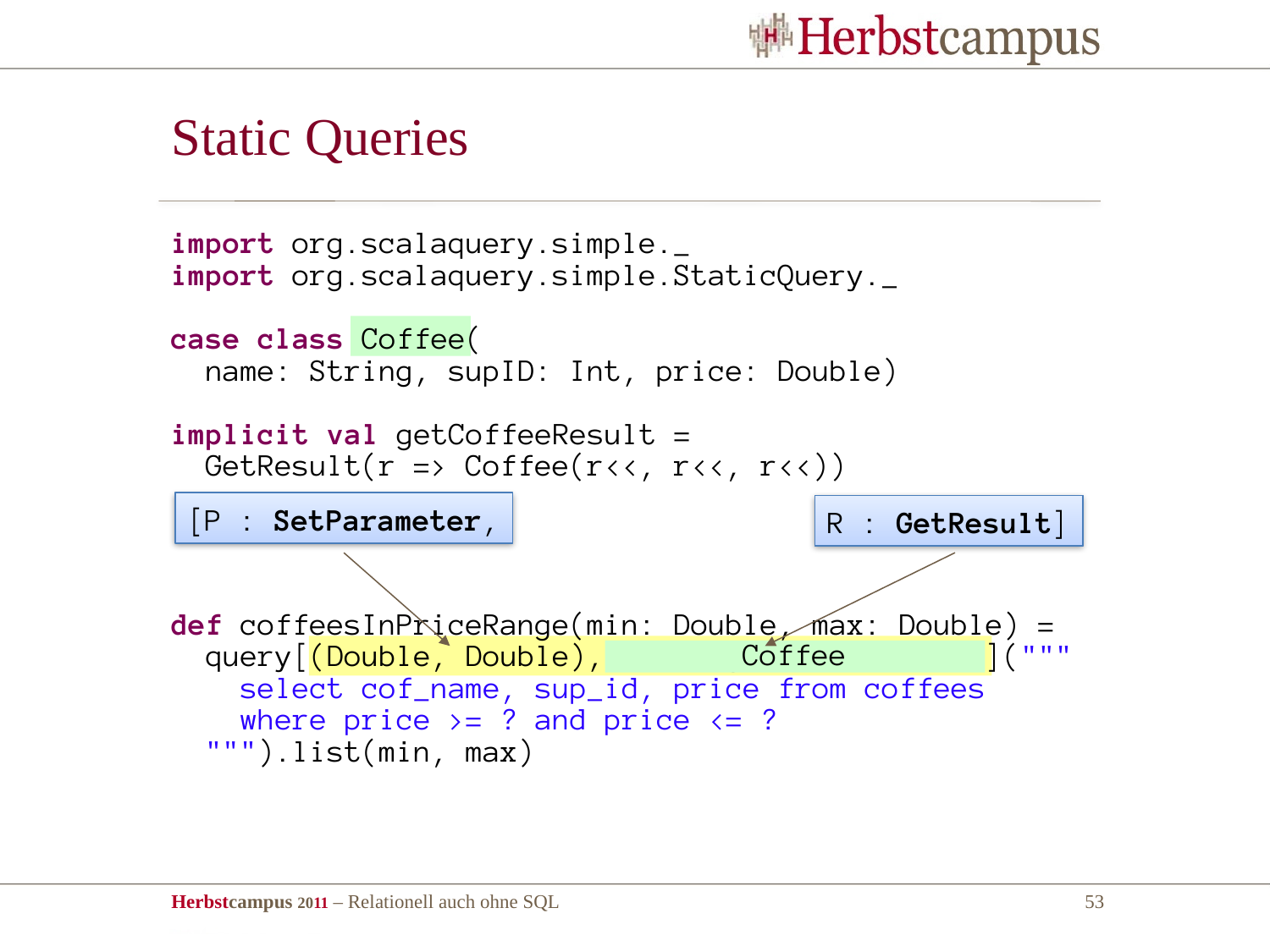

# Static Queries
import org.scalaquery.simple._
import org.scalaquery.simple.StaticQuery._

case class Coffee(
  name: String, supID: Int, price: Double)

implicit val getCoffeeResult =
  GetResult(r => Coffee(r<<, r<<, r<<))

def coffeesInPriceRange(min: Double, max: Double) =
  query[(Double, Double), (String, Int, Double)]("""
    select cof_name, sup_id, price from coffees
    where price >= ? and price <= ?
  """).list(min, max)

[P : SetParameter,
R : GetResult]

Coffee